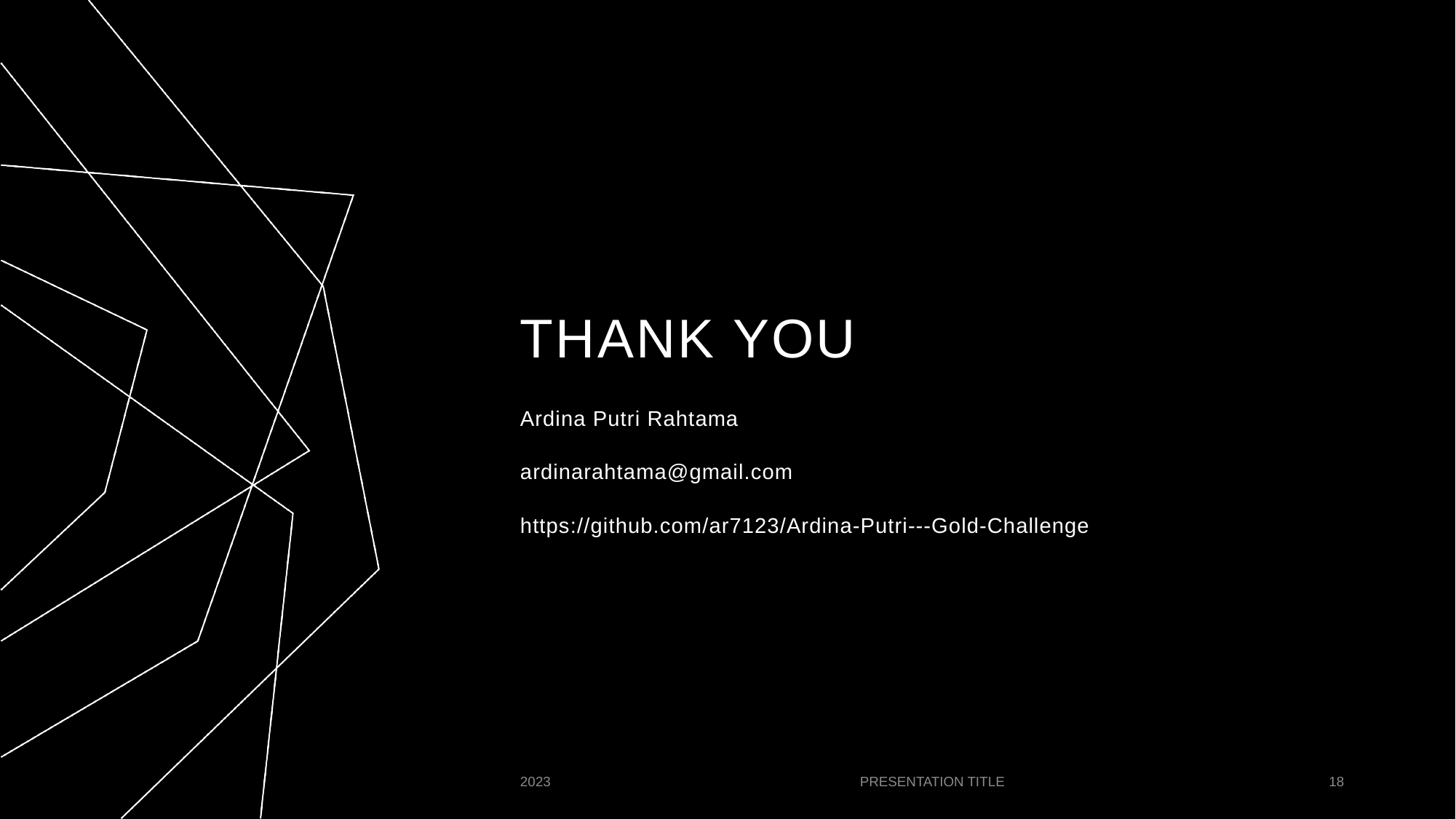

# THANK YOU
Ardina Putri Rahtama
ardinarahtama@gmail.com
https://github.com/ar7123/Ardina-Putri---Gold-Challenge
2023
PRESENTATION TITLE
18